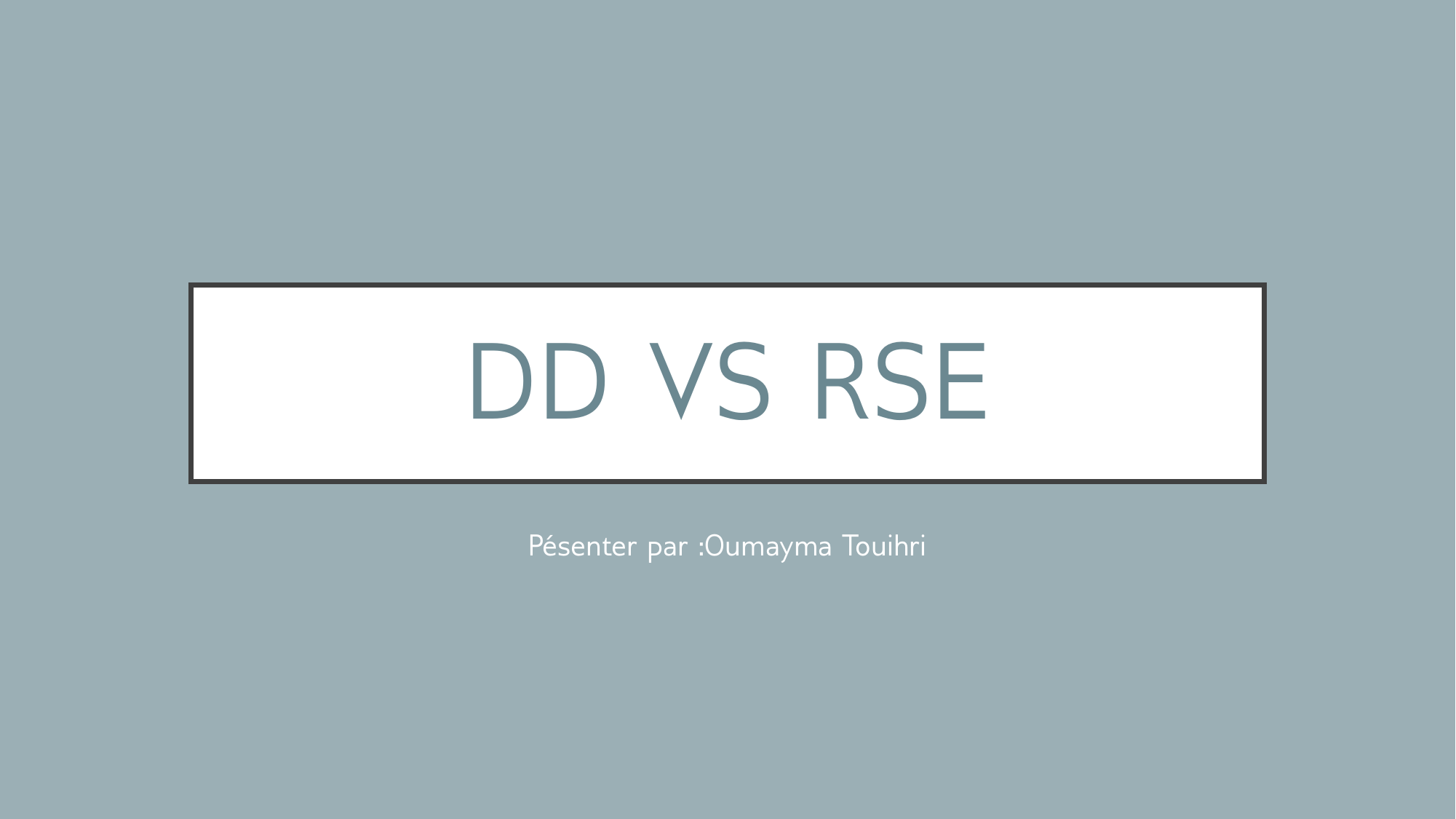

# Dd vs rse
Pésenter par :Oumayma Touihri